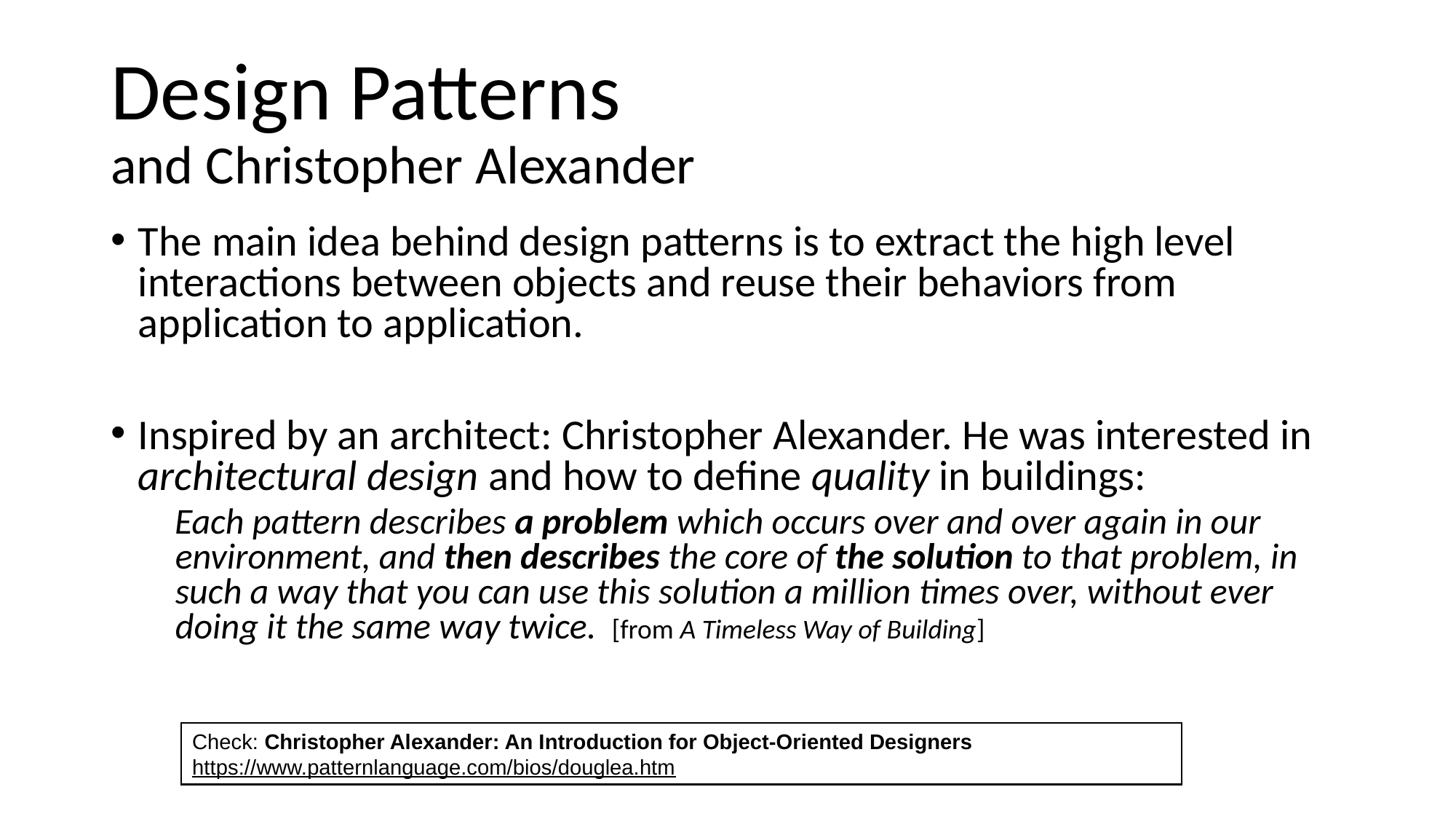

# Design Patterns and Christopher Alexander
The main idea behind design patterns is to extract the high level interactions between objects and reuse their behaviors from application to application.

Inspired by an architect: Christopher Alexander. He was interested in architectural design and how to define quality in buildings:
Each pattern describes a problem which occurs over and over again in our environment, and then describes the core of the solution to that problem, in such a way that you can use this solution a million times over, without ever doing it the same way twice.	[from A Timeless Way of Building]

Check: Christopher Alexander: An Introduction for Object-Oriented Designers
https://www.patternlanguage.com/bios/douglea.htm